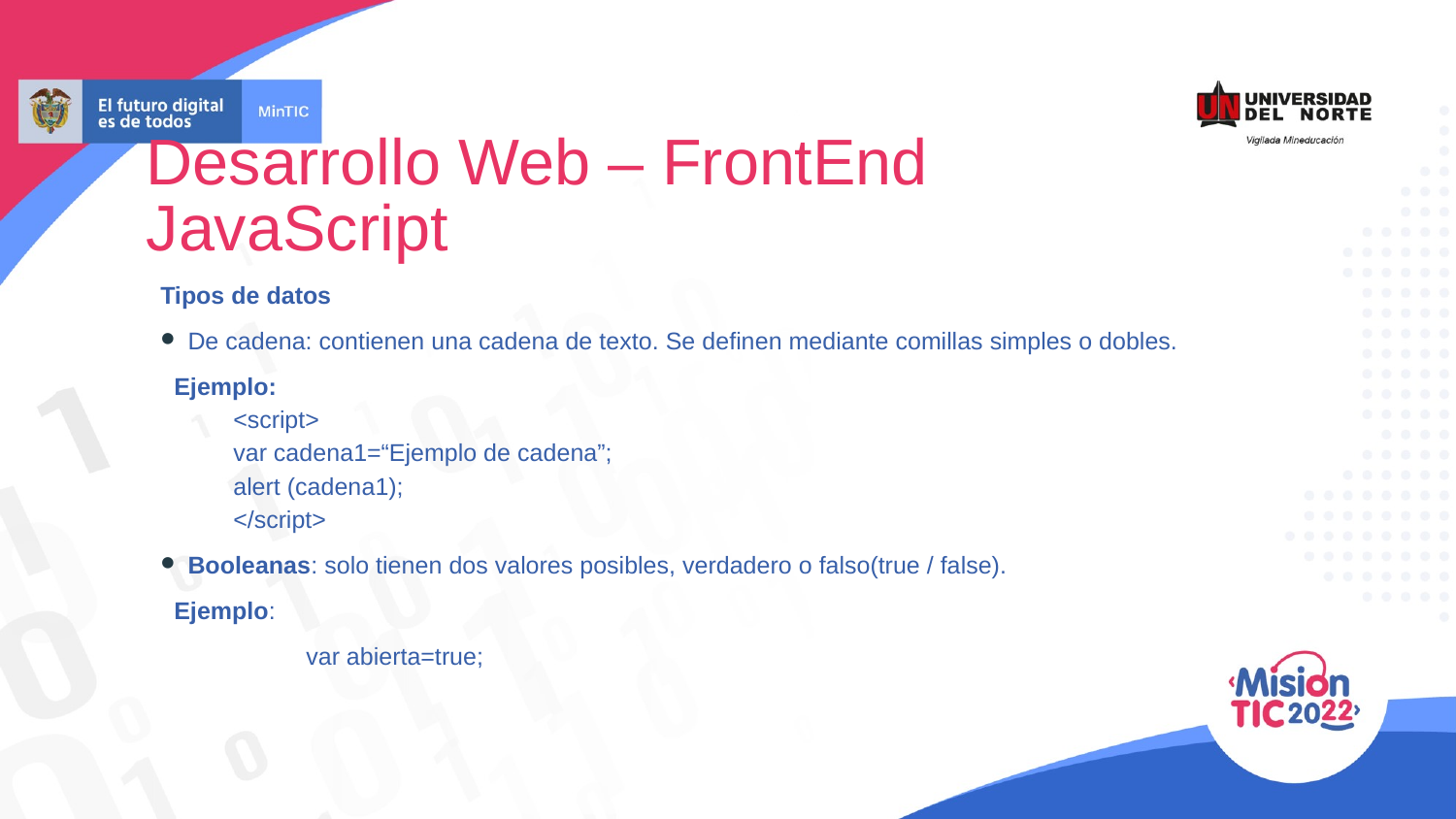

Desarrollo Web – FrontEnd
JavaScript
Tipos de datos
De cadena: contienen una cadena de texto. Se definen mediante comillas simples o dobles.
  Ejemplo:
<script>
var cadena1=“Ejemplo de cadena”;
alert (cadena1);
</script>
Booleanas: solo tienen dos valores posibles, verdadero o falso(true / false).
  Ejemplo:
	var abierta=true;